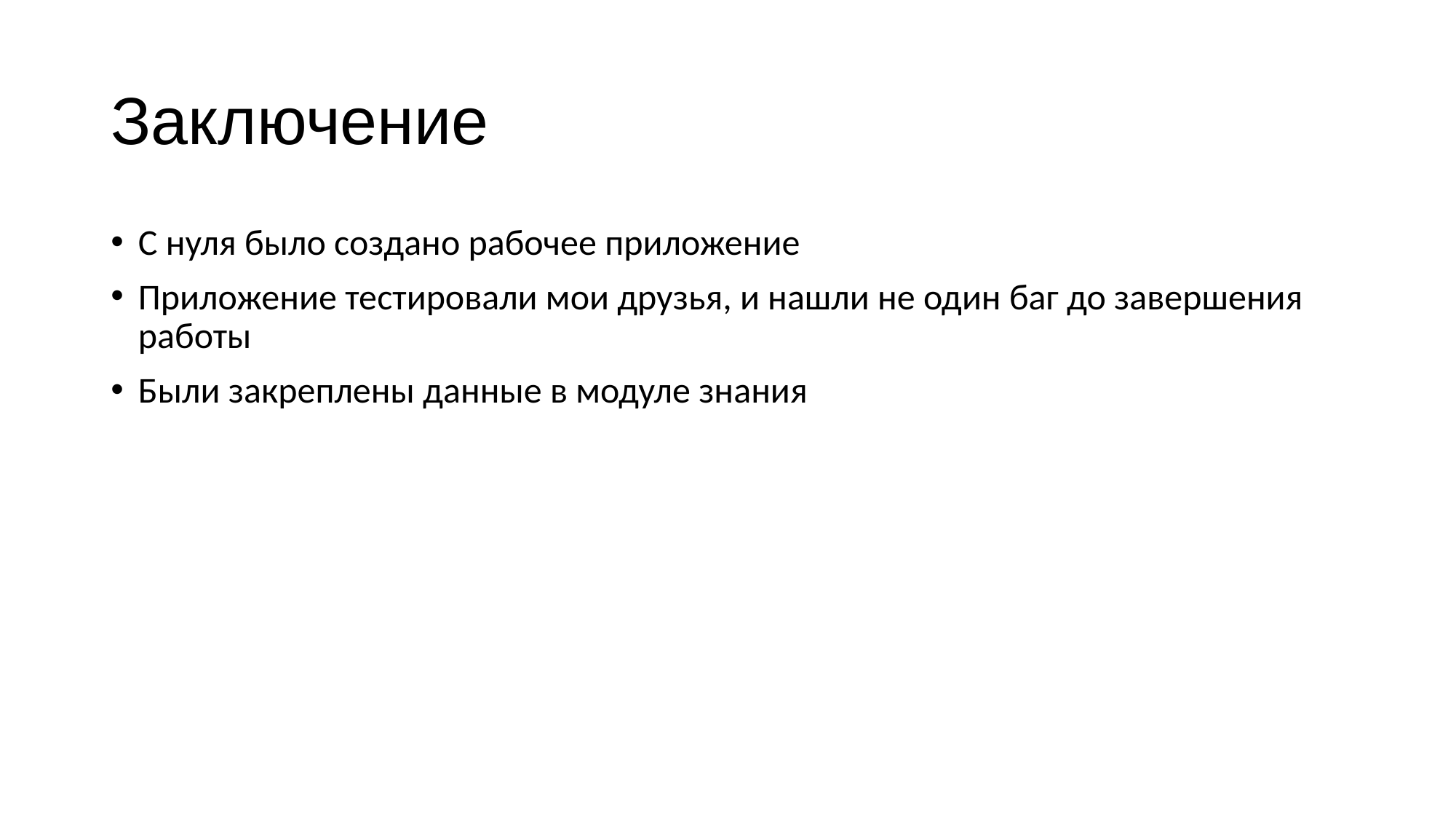

# Заключение
С нуля было создано рабочее приложение
Приложение тестировали мои друзья, и нашли не один баг до завершения работы
Были закреплены данные в модуле знания